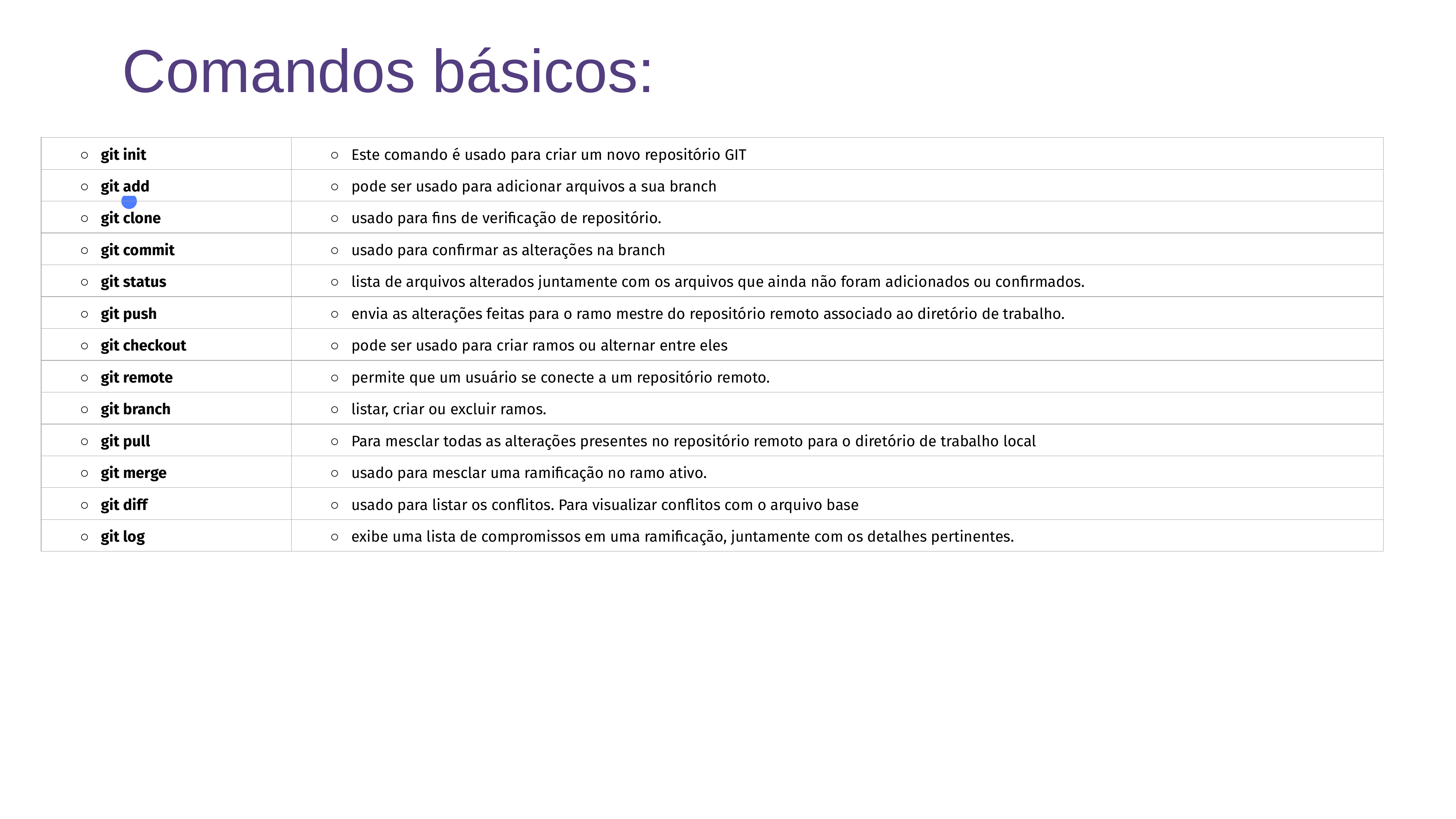

# Comandos básicos:
| git init | Este comando é usado para criar um novo repositório GIT |
| --- | --- |
| git add | pode ser usado para adicionar arquivos a sua branch |
| git clone | usado para fins de verificação de repositório. |
| git commit | usado para confirmar as alterações na branch |
| git status | lista de arquivos alterados juntamente com os arquivos que ainda não foram adicionados ou confirmados. |
| git push | envia as alterações feitas para o ramo mestre do repositório remoto associado ao diretório de trabalho. |
| git checkout | pode ser usado para criar ramos ou alternar entre eles |
| git remote | permite que um usuário se conecte a um repositório remoto. |
| git branch | listar, criar ou excluir ramos. |
| git pull | Para mesclar todas as alterações presentes no repositório remoto para o diretório de trabalho local |
| git merge | usado para mesclar uma ramificação no ramo ativo. |
| git diff | usado para listar os conflitos. Para visualizar conflitos com o arquivo base |
| git log | exibe uma lista de compromissos em uma ramificação, juntamente com os detalhes pertinentes. |